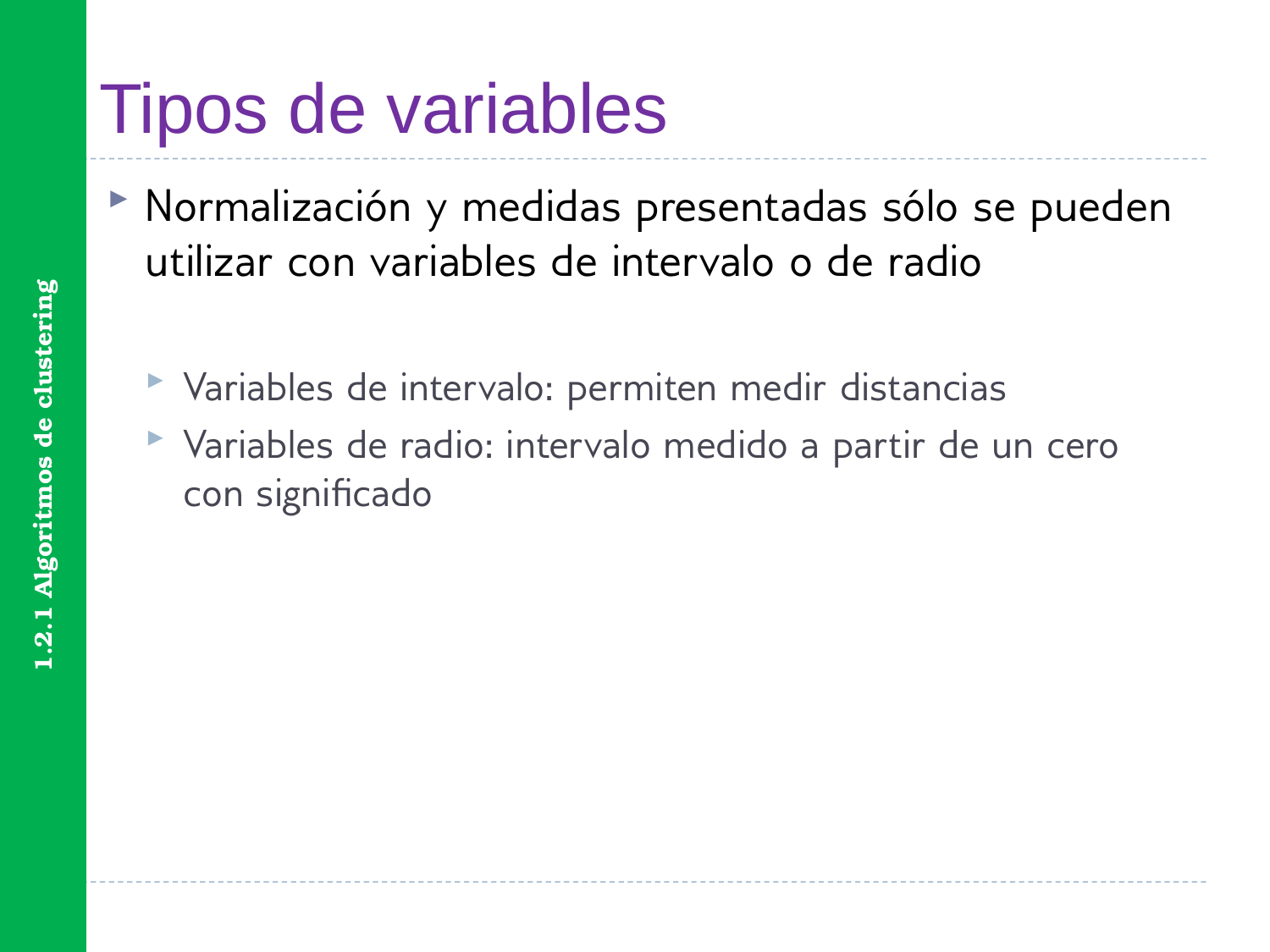

1.2.1 Algoritmos de clustering
# Tipos de variables
Normalización y medidas presentadas sólo se pueden utilizar con variables de intervalo o de radio

Variables de intervalo: permiten medir distancias
Variables de radio: intervalo medido a partir de un cero con significado